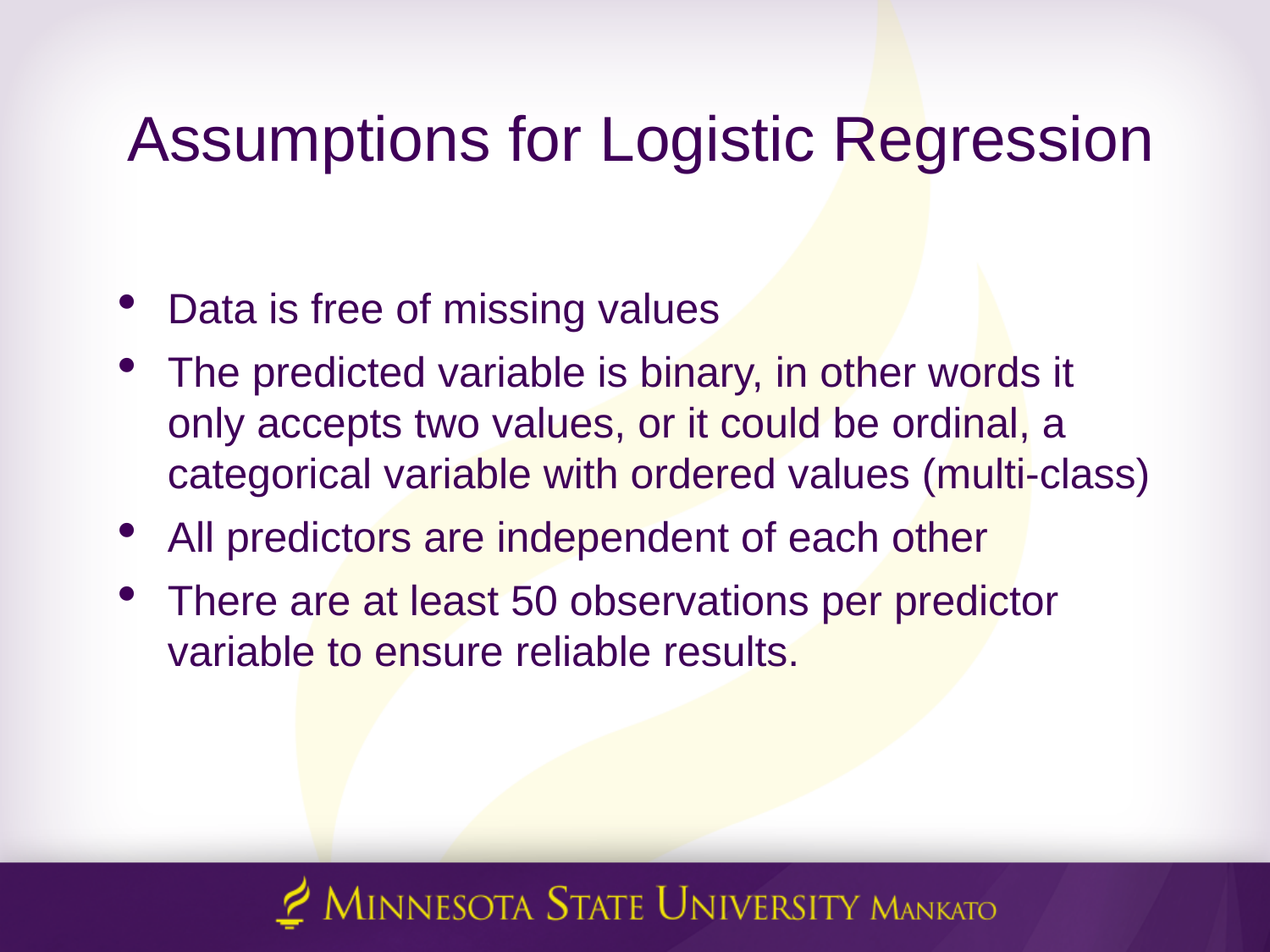

# Assumptions for Logistic Regression
Data is free of missing values
The predicted variable is binary, in other words it only accepts two values, or it could be ordinal, a categorical variable with ordered values (multi-class)
All predictors are independent of each other
There are at least 50 observations per predictor variable to ensure reliable results.